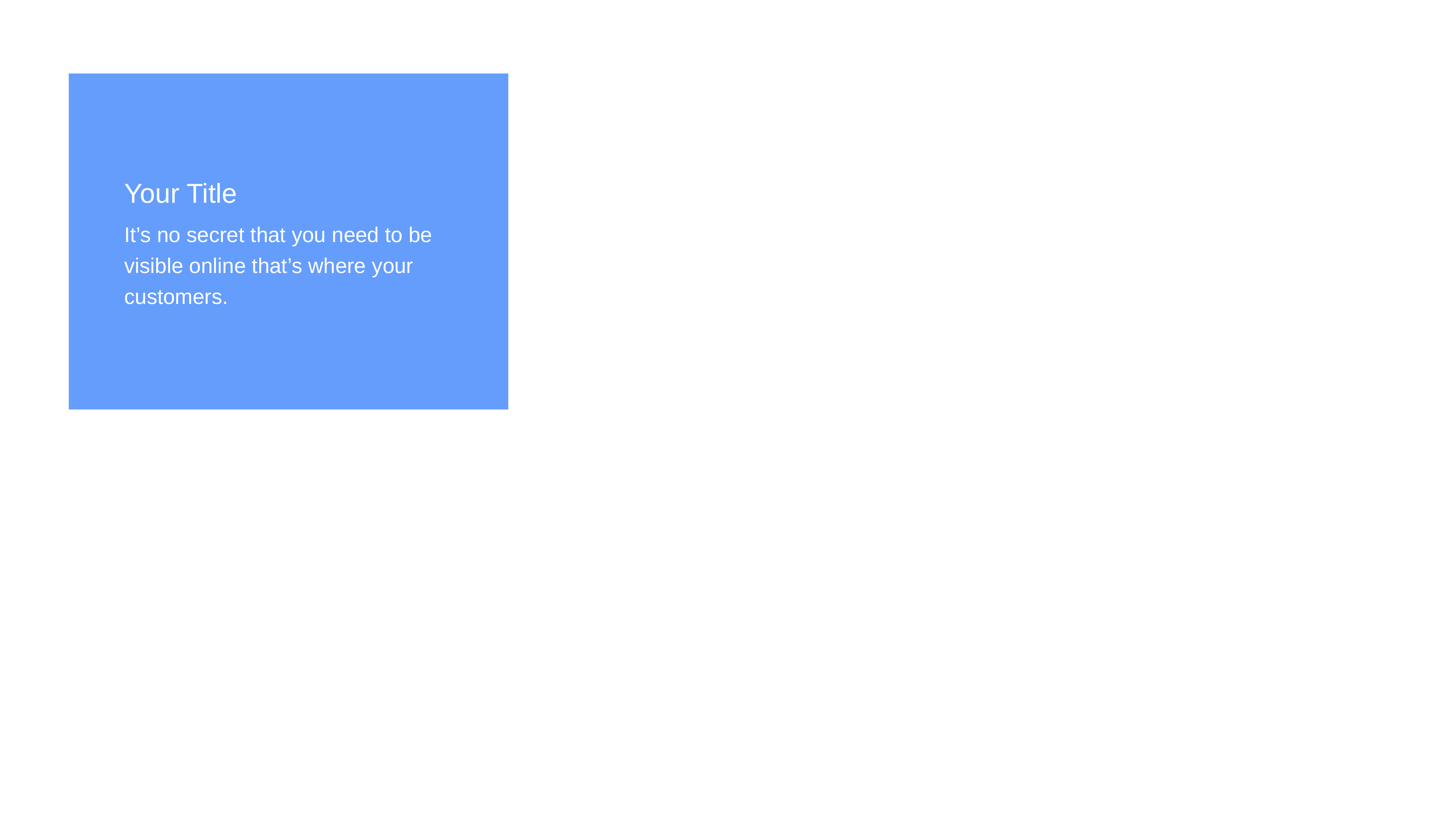

Your Title
It’s no secret that you need to be visible online that’s where your customers.